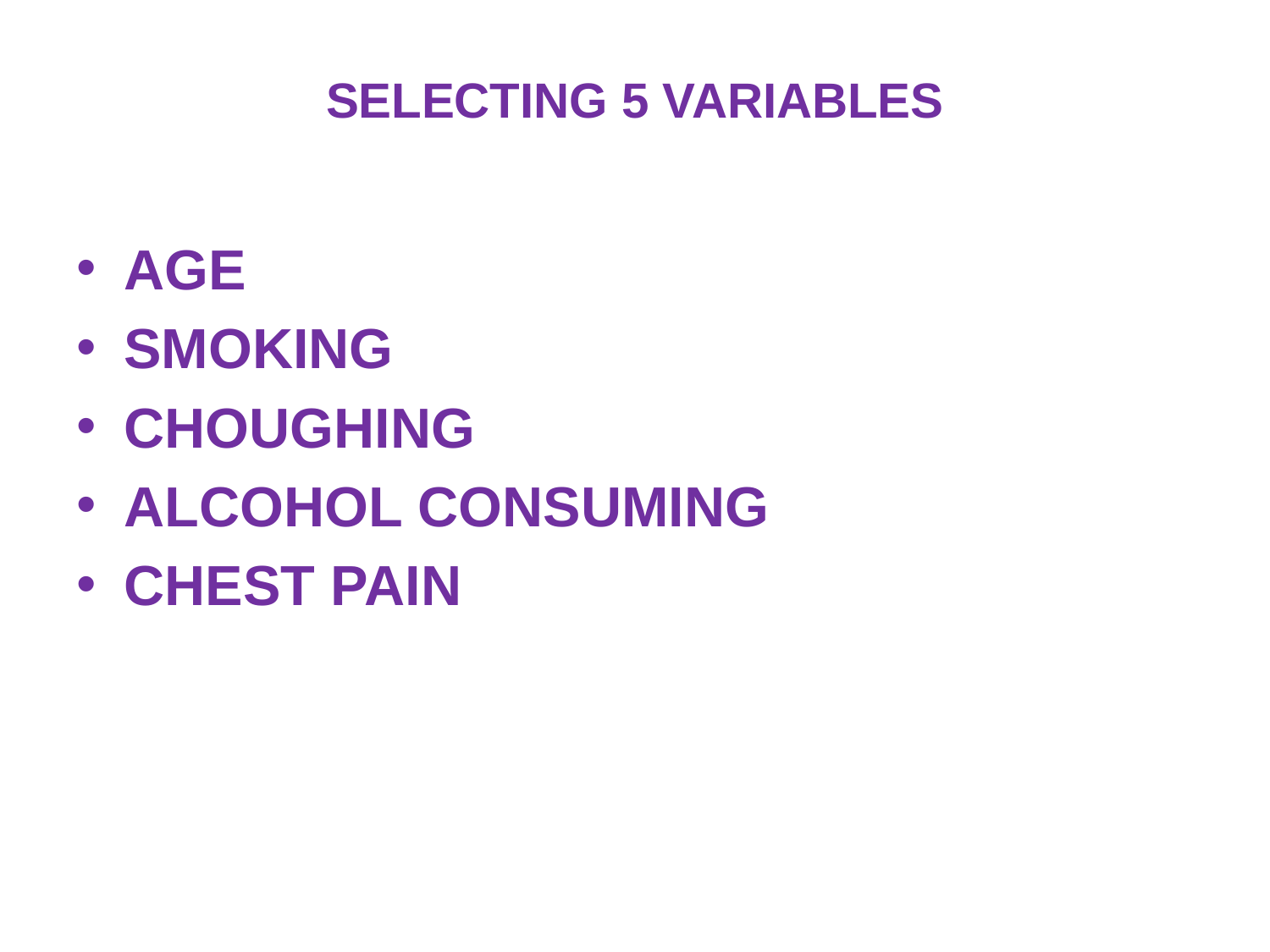

# SELECTING 5 VARIABLES

AGE
SMOKING
CHOUGHING
ALCOHOL CONSUMING
CHEST PAIN